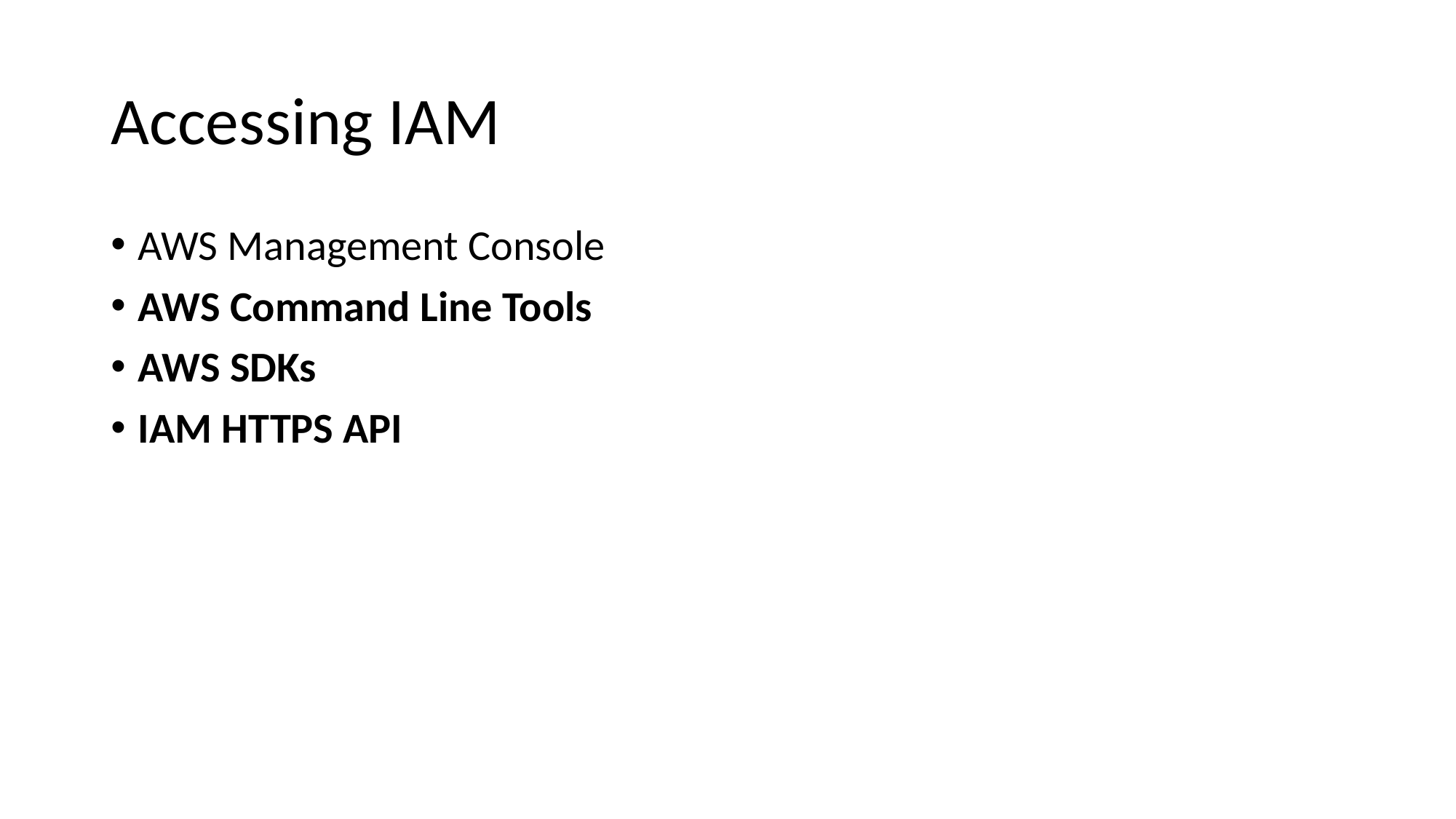

# Accessing IAM
AWS Management Console
AWS Command Line Tools
AWS SDKs
IAM HTTPS API